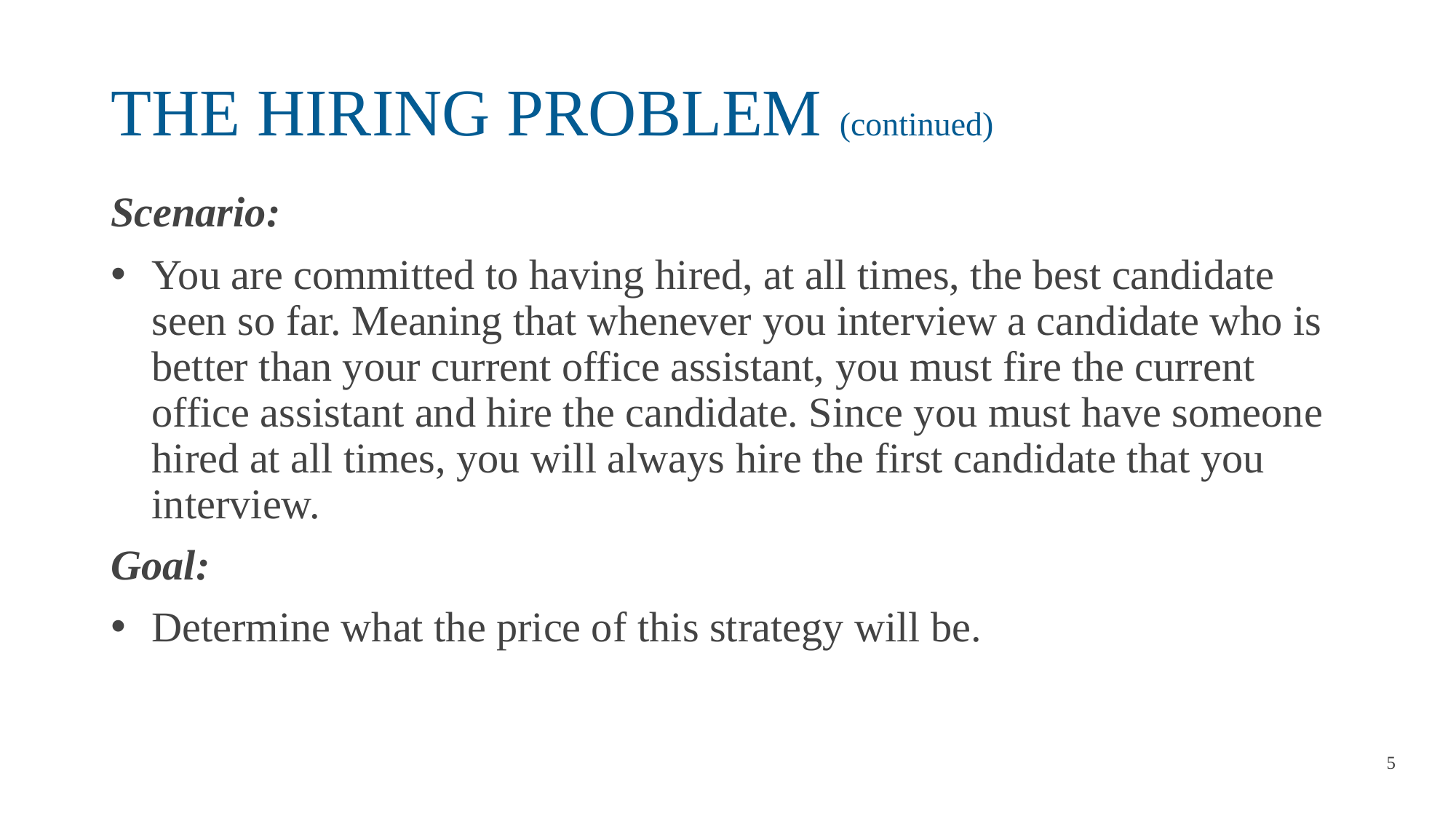

# THE HIRING PROBLEM (continued)
Scenario:
You are committed to having hired, at all times, the best candidate seen so far. Meaning that whenever you interview a candidate who is better than your current office assistant, you must fire the current office assistant and hire the candidate. Since you must have someone hired at all times, you will always hire the first candidate that you interview.
Goal:
Determine what the price of this strategy will be.
5